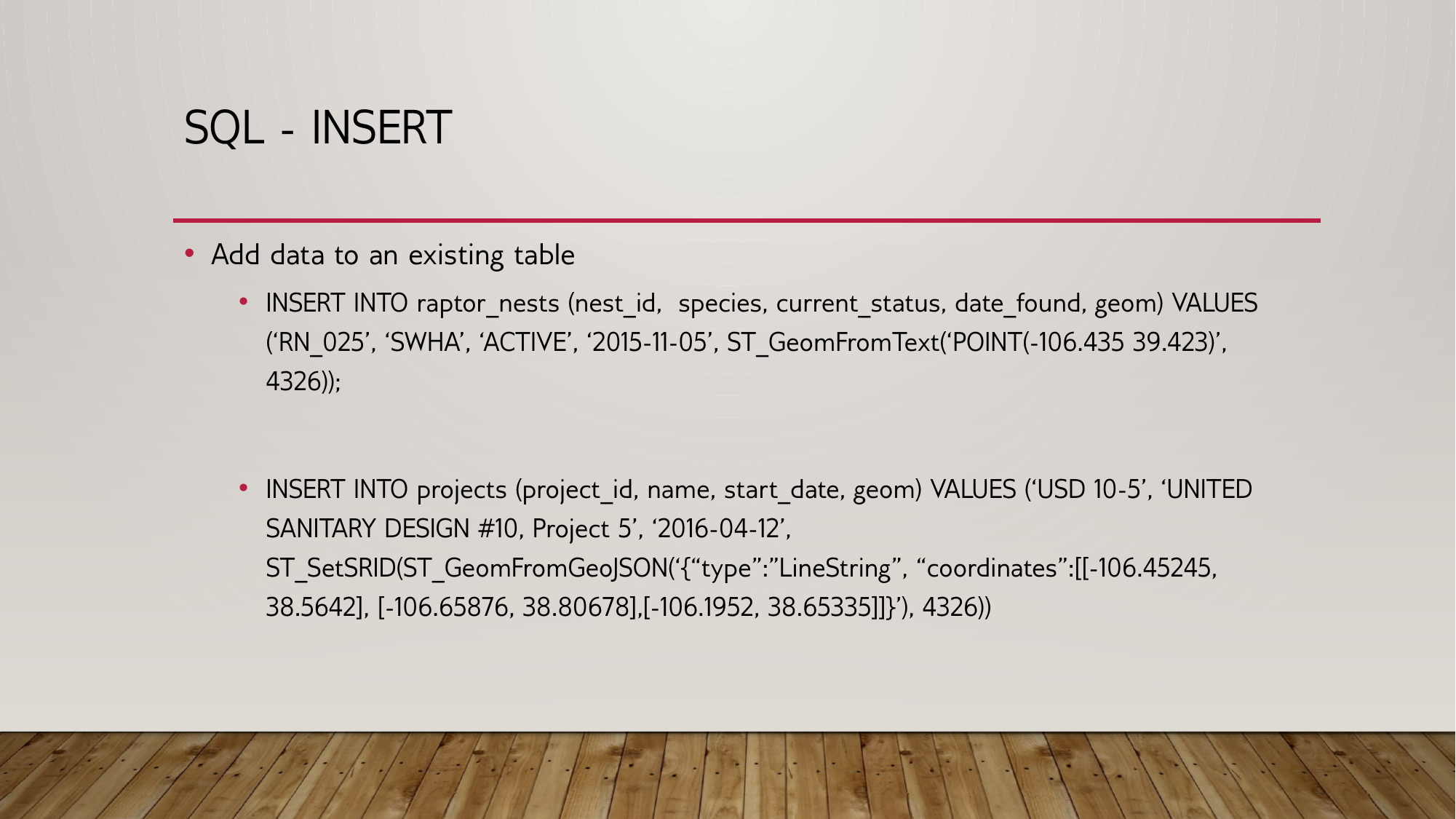

# SQL - INSERT
Add data to an existing table
INSERT INTO raptor_nests (nest_id,  species, current_status, date_found, geom) VALUES (‘RN_025’, ‘SWHA’, ‘ACTIVE’, ‘2015-11-05’, ST_GeomFromText(‘POINT(-106.435 39.423)’, 4326));

INSERT INTO projects (project_id, name, start_date, geom) VALUES (‘USD 10-5’, ‘UNITED SANITARY DESIGN #10, Project 5’, ‘2016-04-12’,  ST_SetSRID(ST_GeomFromGeoJSON(‘{“type”:”LineString”, “coordinates”:[[-106.45245, 38.5642], [-106.65876, 38.80678],[-106.1952, 38.65335]]}’), 4326))